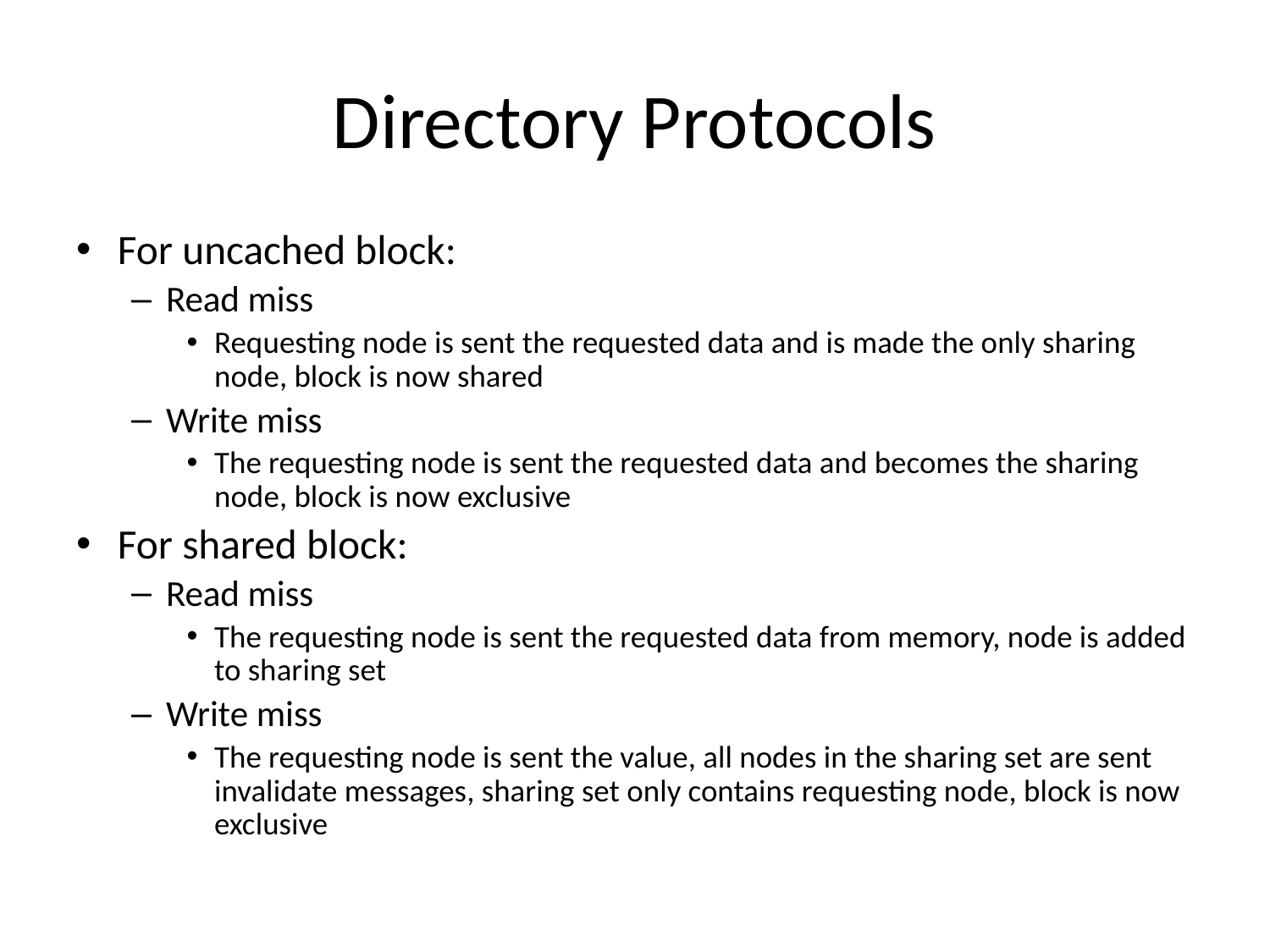

# Directory Protocols
For uncached block:
Read miss
Requesting node is sent the requested data and is made the only sharing node, block is now shared
Write miss
The requesting node is sent the requested data and becomes the sharing node, block is now exclusive
For shared block:
Read miss
The requesting node is sent the requested data from memory, node is added to sharing set
Write miss
The requesting node is sent the value, all nodes in the sharing set are sent invalidate messages, sharing set only contains requesting node, block is now exclusive